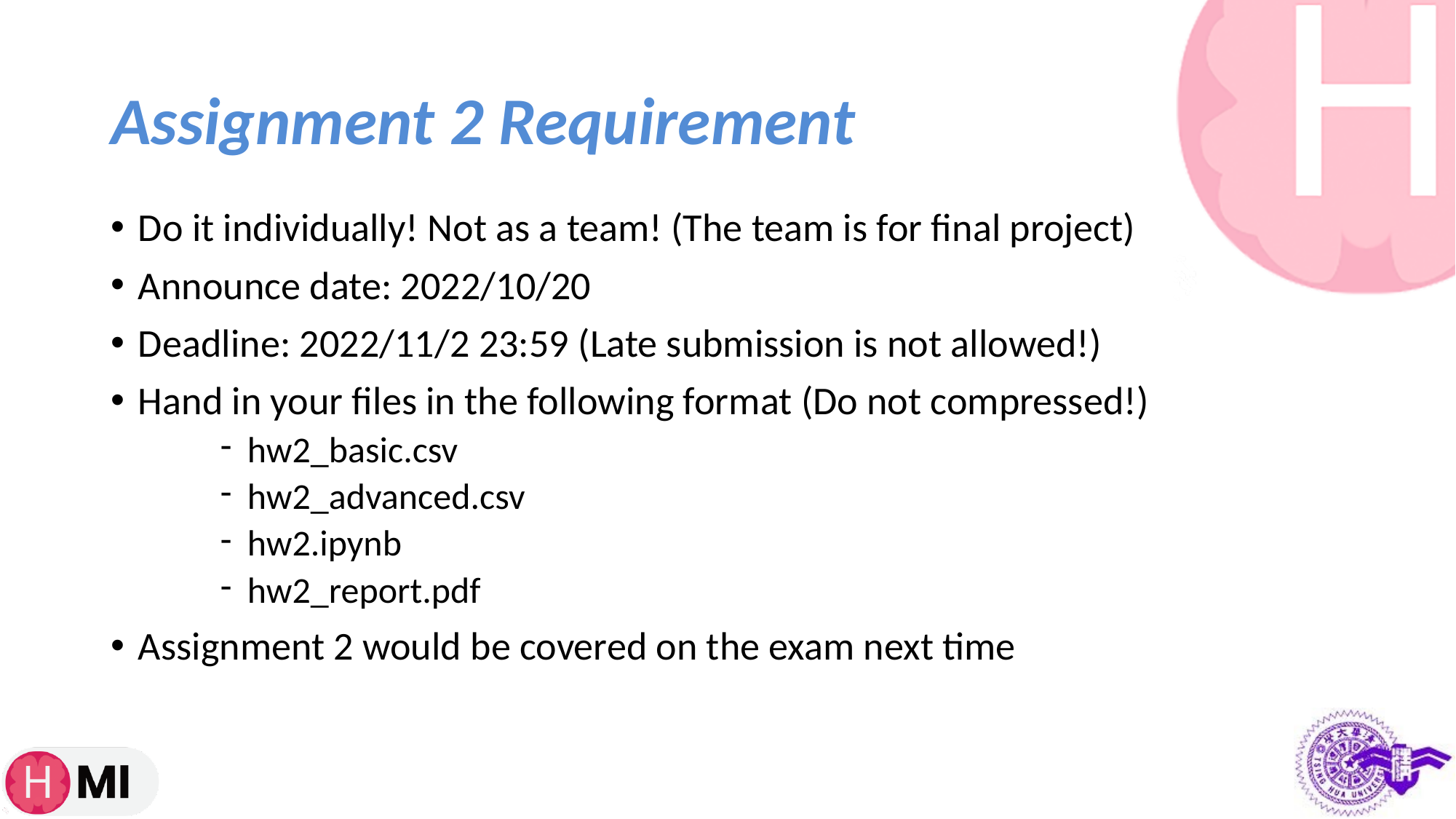

# Assignment 2 Requirement
Do it individually! Not as a team! (The team is for final project)
Announce date: 2022/10/20
Deadline: 2022/11/2 23:59 (Late submission is not allowed!)
Hand in your files in the following format (Do not compressed!)
hw2_basic.csv
hw2_advanced.csv
hw2.ipynb
hw2_report.pdf
Assignment 2 would be covered on the exam next time